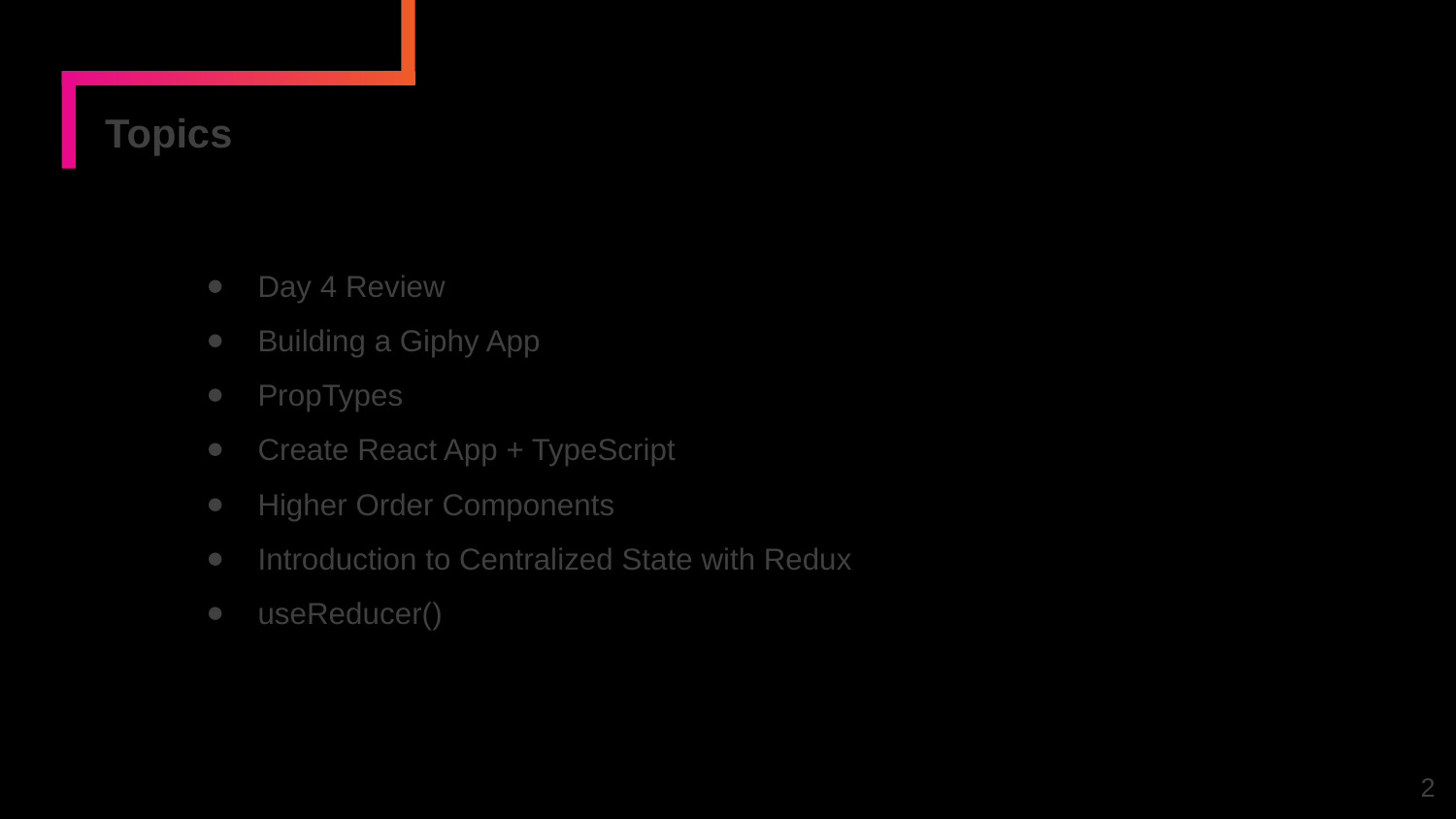

# Topics
Day 4 Review
Building a Giphy App
PropTypes
Create React App + TypeScript
Higher Order Components
Introduction to Centralized State with Redux
useReducer()
2